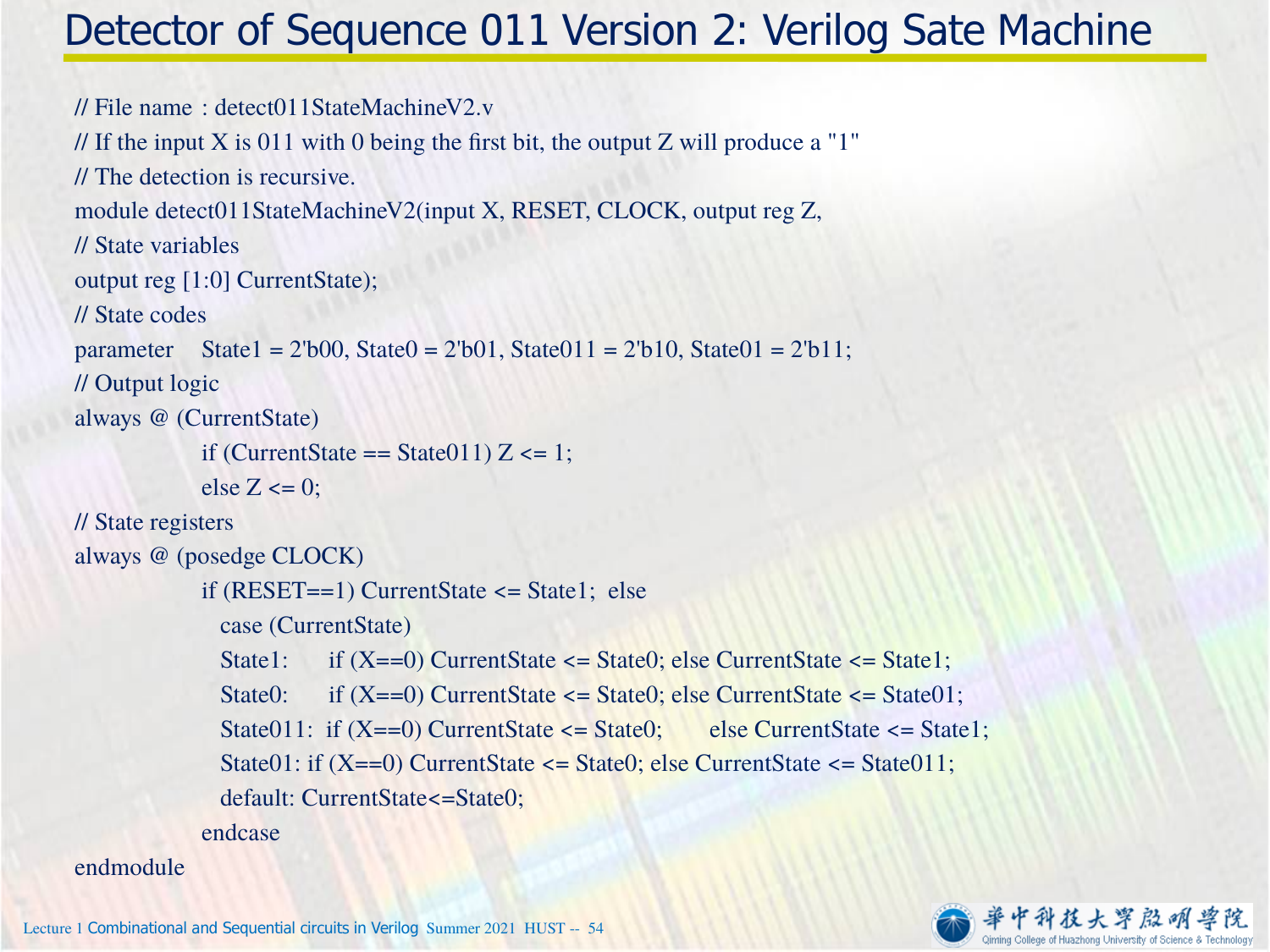

# Detector of Sequence 011 Version 2: Verilog Sate Machine
// File name	: detect011StateMachineV2.v
// If the input X is 011 with 0 being the first bit, the output Z will produce a "1"
// The detection is recursive.
module detect011StateMachineV2(input X, RESET, CLOCK, output reg Z,
// State variables
output reg [1:0] CurrentState);
// State codes
parameter	State1 = 2'b00, State0 = 2'b01, State011 = 2'b10, State01 = 2'b11;
// Output logic
always @ (CurrentState)
	if (CurrentState == State011) Z <= 1;
	else Z <= 0;
// State registers
always @ (posedge CLOCK)
	if (RESET==1) CurrentState <= State1;  else
	   case (CurrentState)
	   State1:	if (X==0) CurrentState <= State0; else CurrentState <= State1;
	   State0:	if (X==0) CurrentState <= State0; else CurrentState <= State01;
	   State011:  if (X==0) CurrentState <= State0;	else CurrentState <= State1;
	   State01: if (X==0) CurrentState <= State0; else CurrentState <= State011;
	   default: CurrentState<=State0;
	endcase
endmodule